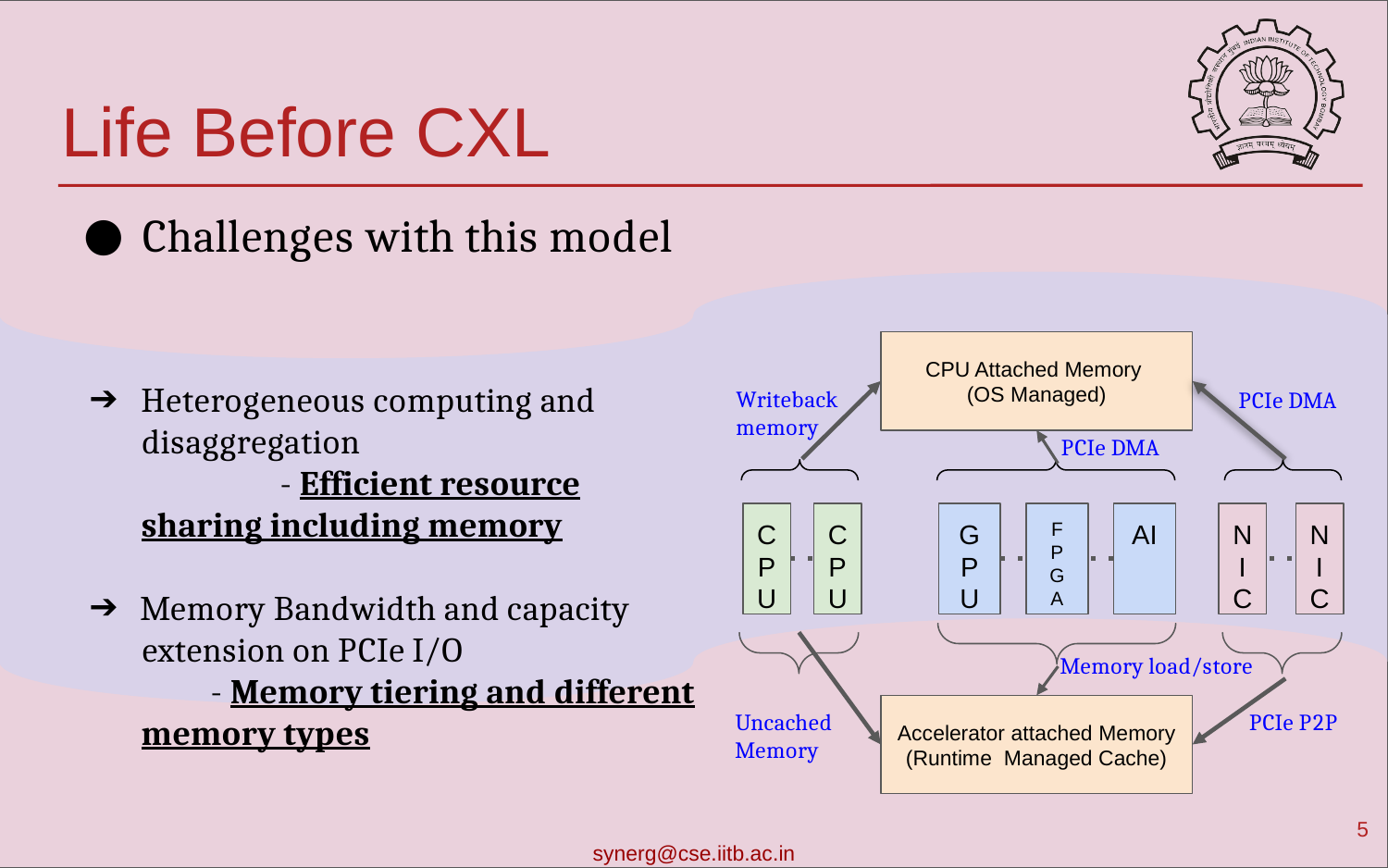

# Life Before CXL
Challenges with this model
CPU Attached Memory
(OS Managed)

Heterogeneous computing and disaggregation
	- Efficient resource sharing including memory

Memory Bandwidth and capacity extension on PCIe I/O
- Memory tiering and different memory types
Writeback memory
PCIe DMA

PCIe DMA
CPU
CPU
GPU
F
P
G
A
AI
NIC
NIC

Memory load/store
PCIe P2P
Uncached
Memory
Accelerator attached Memory
(Runtime  Managed Cache)
5